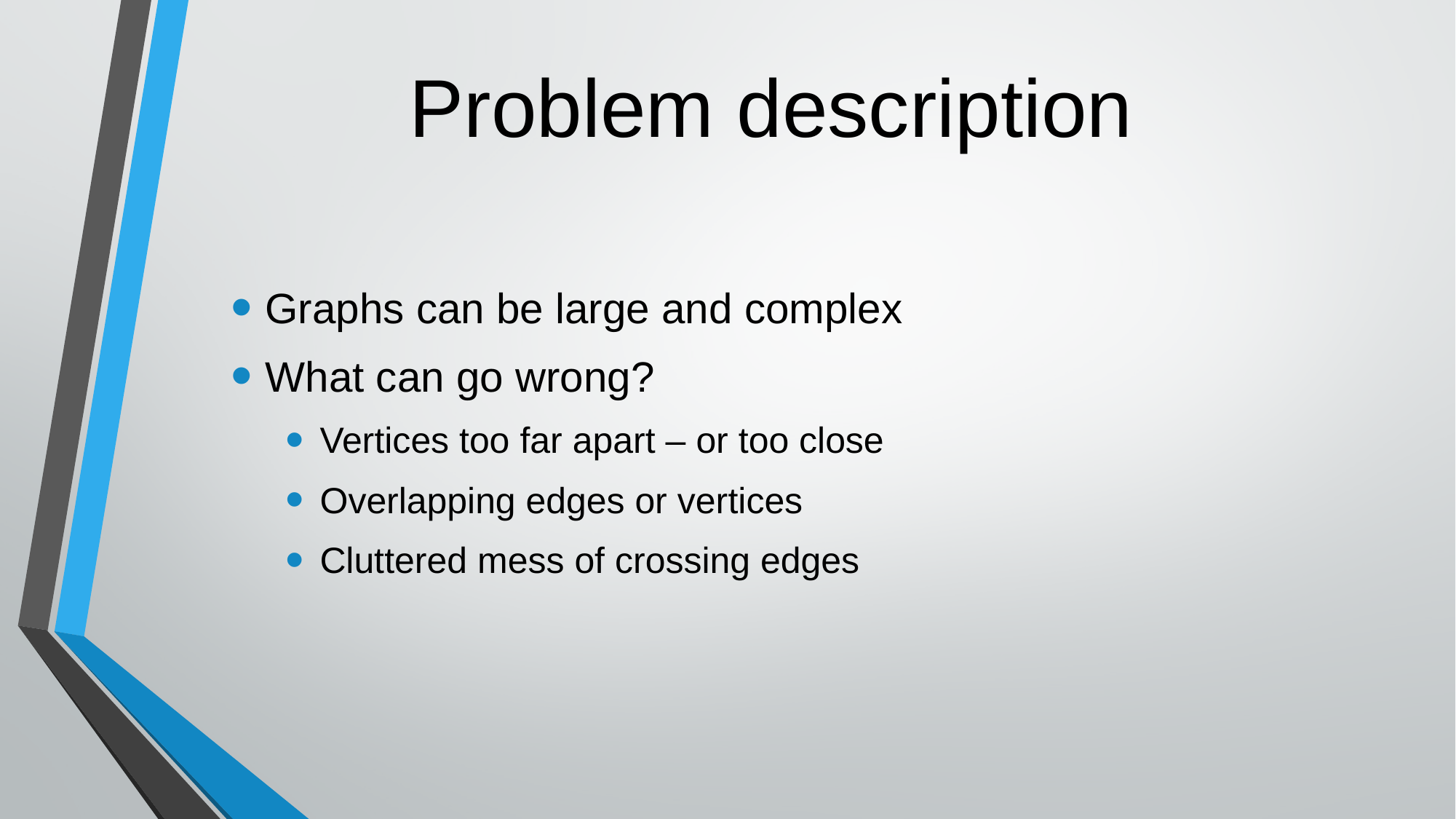

# Problem description
Graphs can be large and complex
What can go wrong?
Vertices too far apart – or too close
Overlapping edges or vertices
Cluttered mess of crossing edges